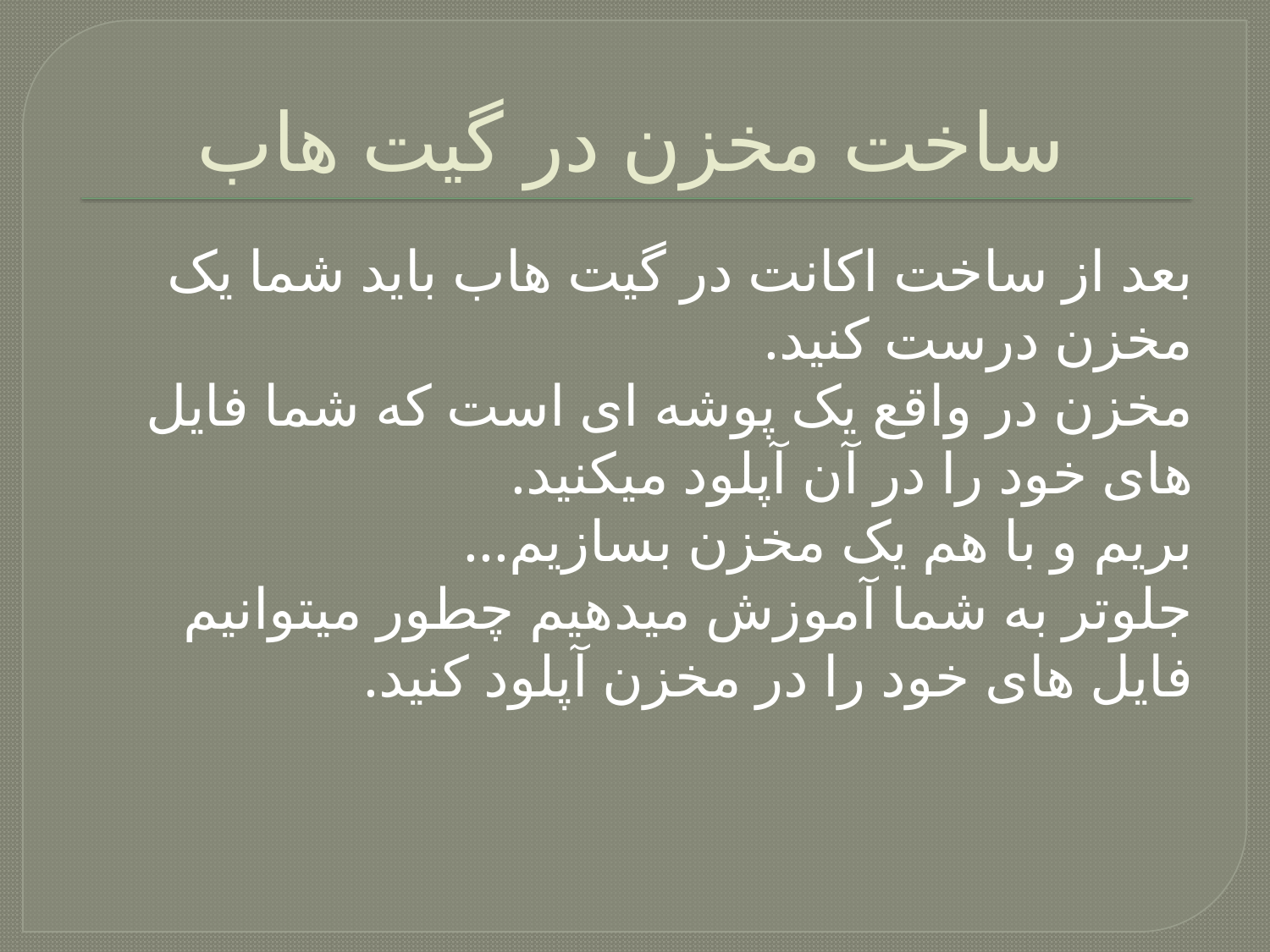

# ساخت مخزن در گیت هاب
بعد از ساخت اکانت در گیت هاب باید شما یک مخزن درست کنید.
مخزن در واقع یک پوشه ای است که شما فایل های خود را در آن آپلود میکنید.
بریم و با هم یک مخزن بسازیم...
جلوتر به شما آموزش میدهیم چطور میتوانیم فایل های خود را در مخزن آپلود کنید.